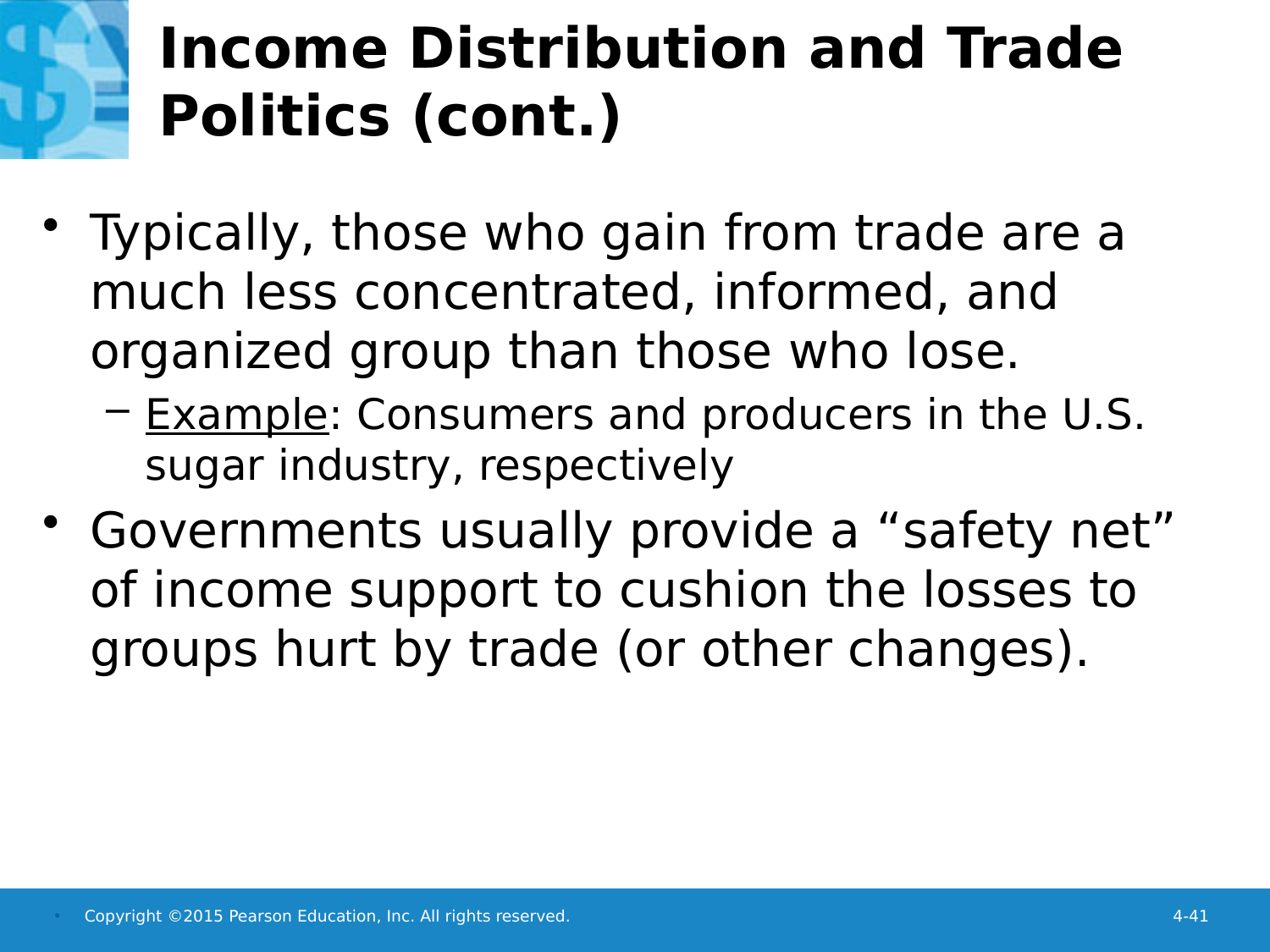

# Income Distribution and Trade Politics (cont.)
Typically, those who gain from trade are a much less concentrated, informed, and organized group than those who lose.
Example: Consumers and producers in the U.S. sugar industry, respectively
Governments usually provide a “safety net” of income support to cushion the losses to groups hurt by trade (or other changes).